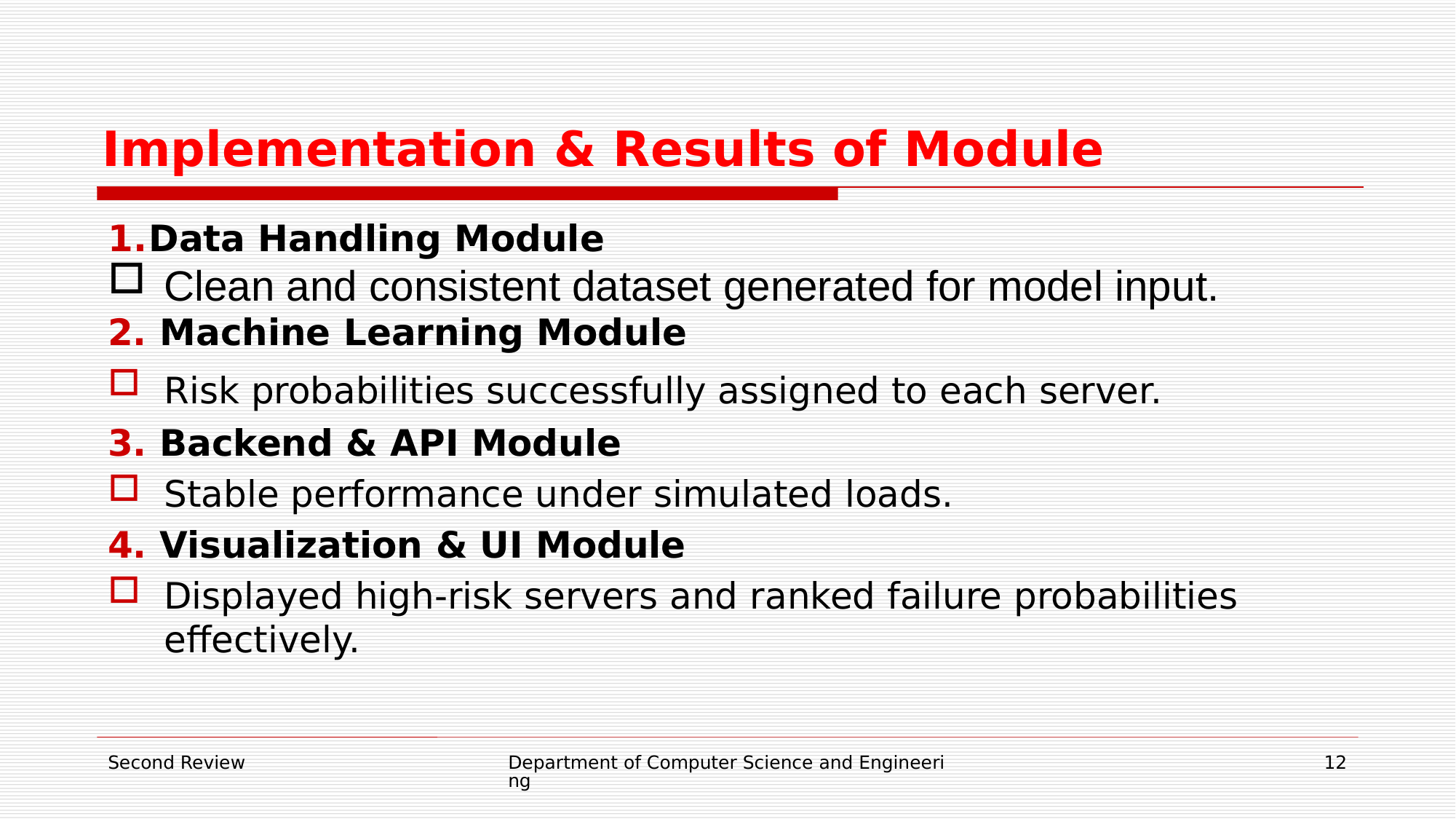

# Implementation & Results of Module
Data Handling Module
Clean and consistent dataset generated for model input.
2. Machine Learning Module
Risk probabilities successfully assigned to each server.
3. Backend & API Module
Stable performance under simulated loads.
4. Visualization & UI Module
Displayed high-risk servers and ranked failure probabilities effectively.
Second Review
Department of Computer Science and Engineering
12